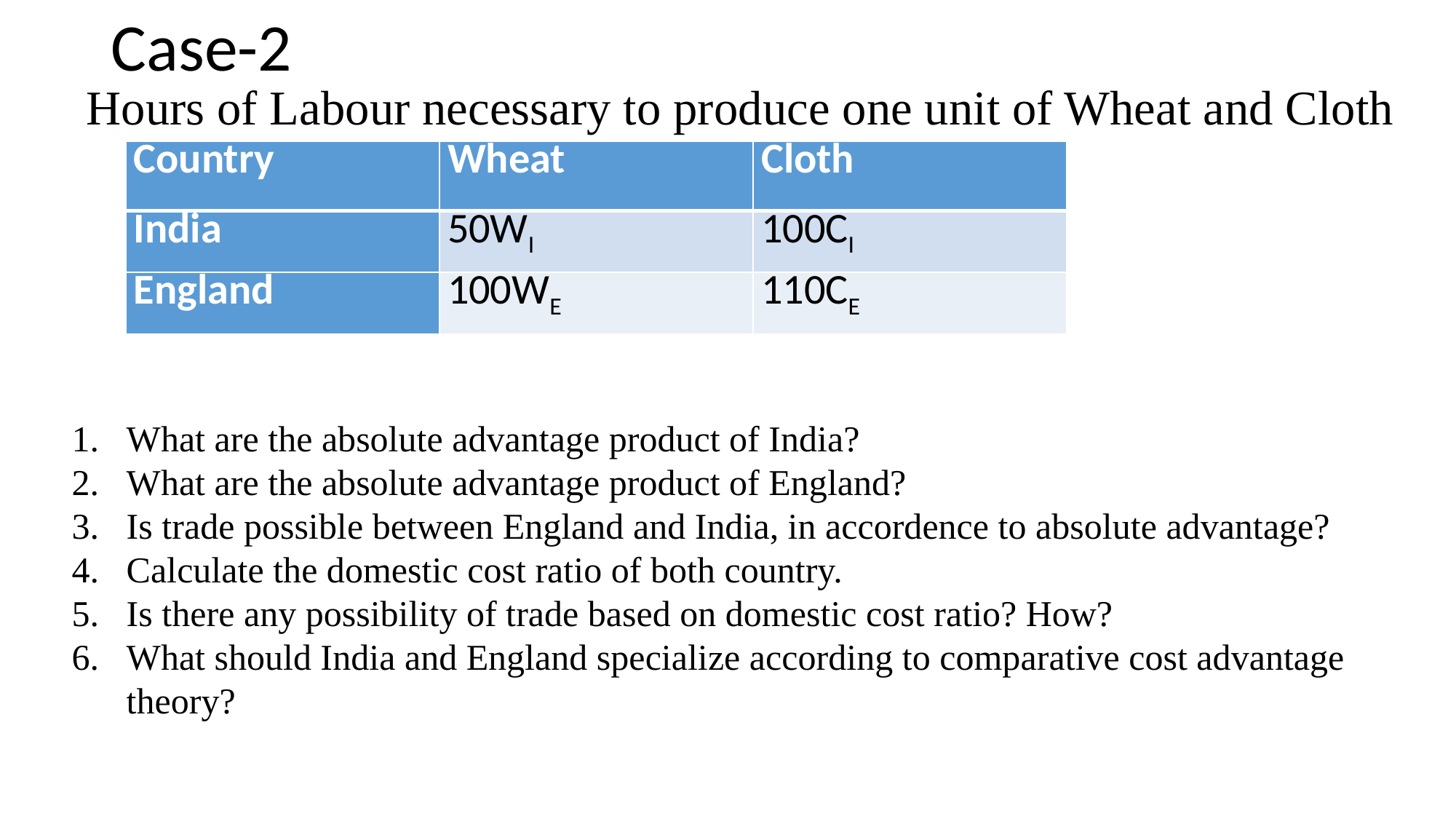

# Case-2
Hours of Labour necessary to produce one unit of Wheat and Cloth
| Country | Wheat | Cloth |
| --- | --- | --- |
| India | 50WI | 100CI |
| England | 100WE | 110CE |
What are the absolute advantage product of India?
What are the absolute advantage product of England?
Is trade possible between England and India, in accordence to absolute advantage?
Calculate the domestic cost ratio of both country.
Is there any possibility of trade based on domestic cost ratio? How?
What should India and England specialize according to comparative cost advantage theory?